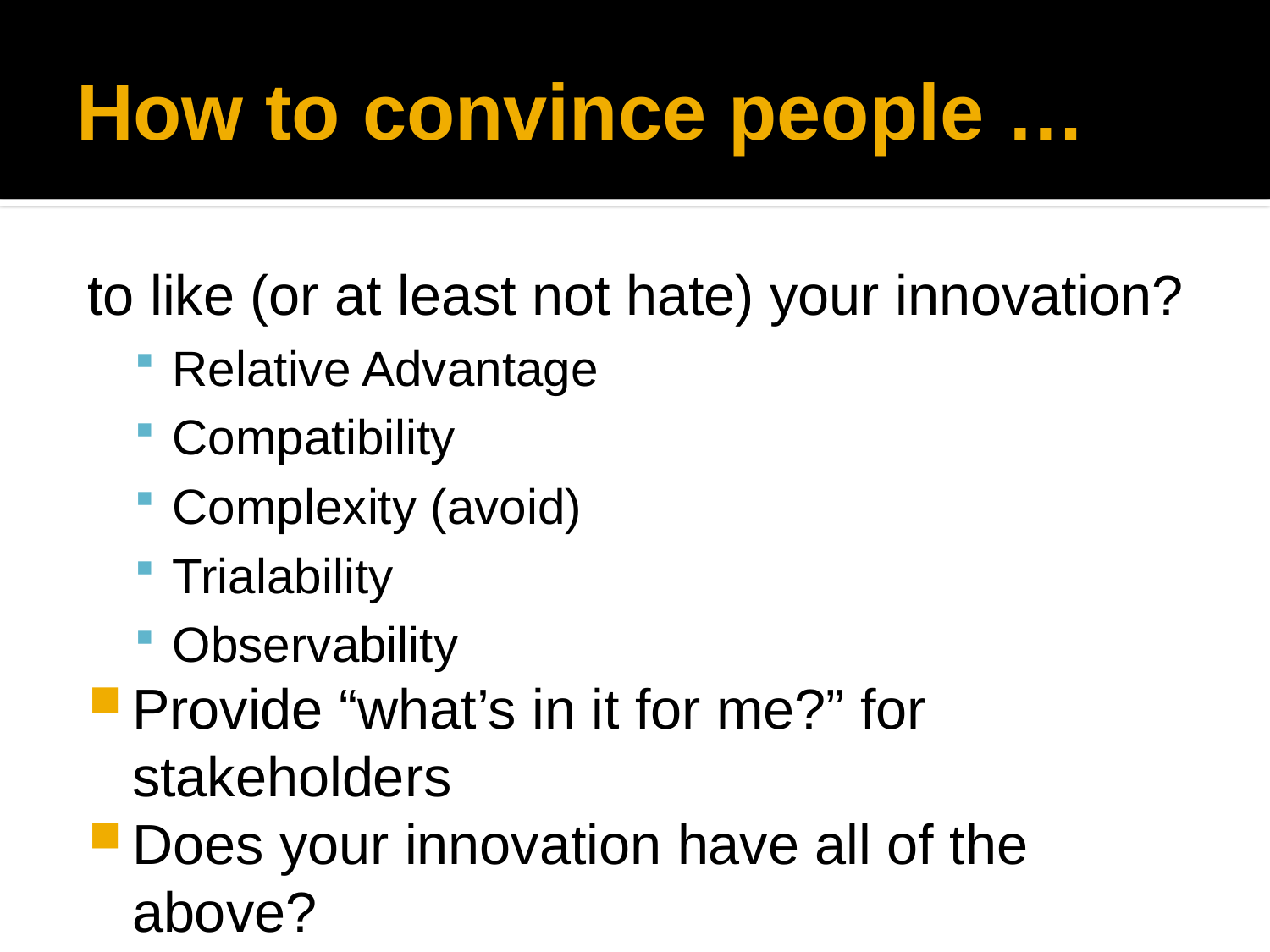

# How to convince people …
to like (or at least not hate) your innovation?
Relative Advantage
Compatibility
Complexity (avoid)
Trialability
Observability
Provide “what’s in it for me?” for stakeholders
Does your innovation have all of the above?